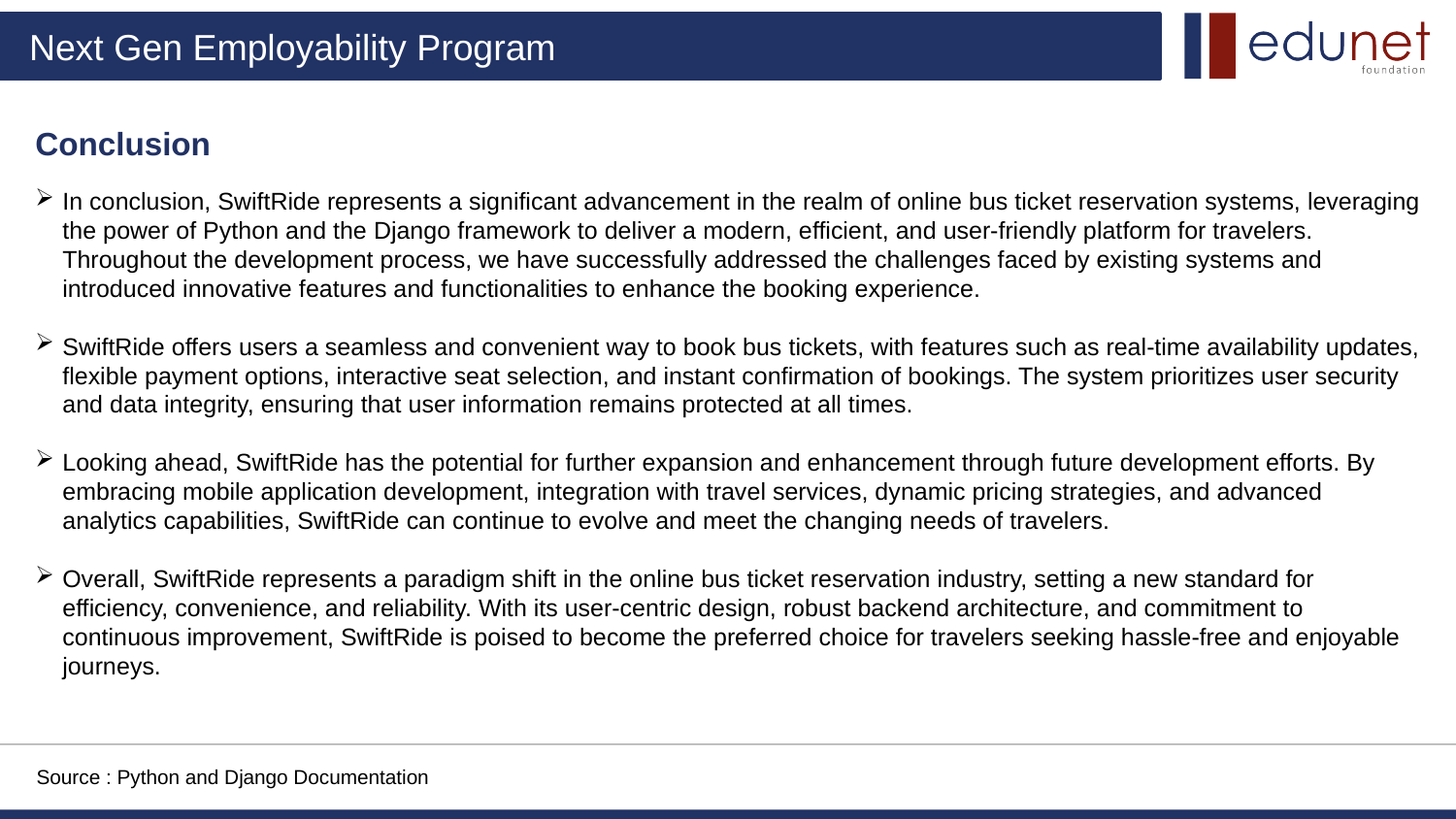

Conclusion
In conclusion, SwiftRide represents a significant advancement in the realm of online bus ticket reservation systems, leveraging the power of Python and the Django framework to deliver a modern, efficient, and user-friendly platform for travelers. Throughout the development process, we have successfully addressed the challenges faced by existing systems and introduced innovative features and functionalities to enhance the booking experience.

SwiftRide offers users a seamless and convenient way to book bus tickets, with features such as real-time availability updates, flexible payment options, interactive seat selection, and instant confirmation of bookings. The system prioritizes user security and data integrity, ensuring that user information remains protected at all times.

Looking ahead, SwiftRide has the potential for further expansion and enhancement through future development efforts. By embracing mobile application development, integration with travel services, dynamic pricing strategies, and advanced analytics capabilities, SwiftRide can continue to evolve and meet the changing needs of travelers.

Overall, SwiftRide represents a paradigm shift in the online bus ticket reservation industry, setting a new standard for efficiency, convenience, and reliability. With its user-centric design, robust backend architecture, and commitment to continuous improvement, SwiftRide is poised to become the preferred choice for travelers seeking hassle-free and enjoyable journeys.
Source : Python and Django Documentation